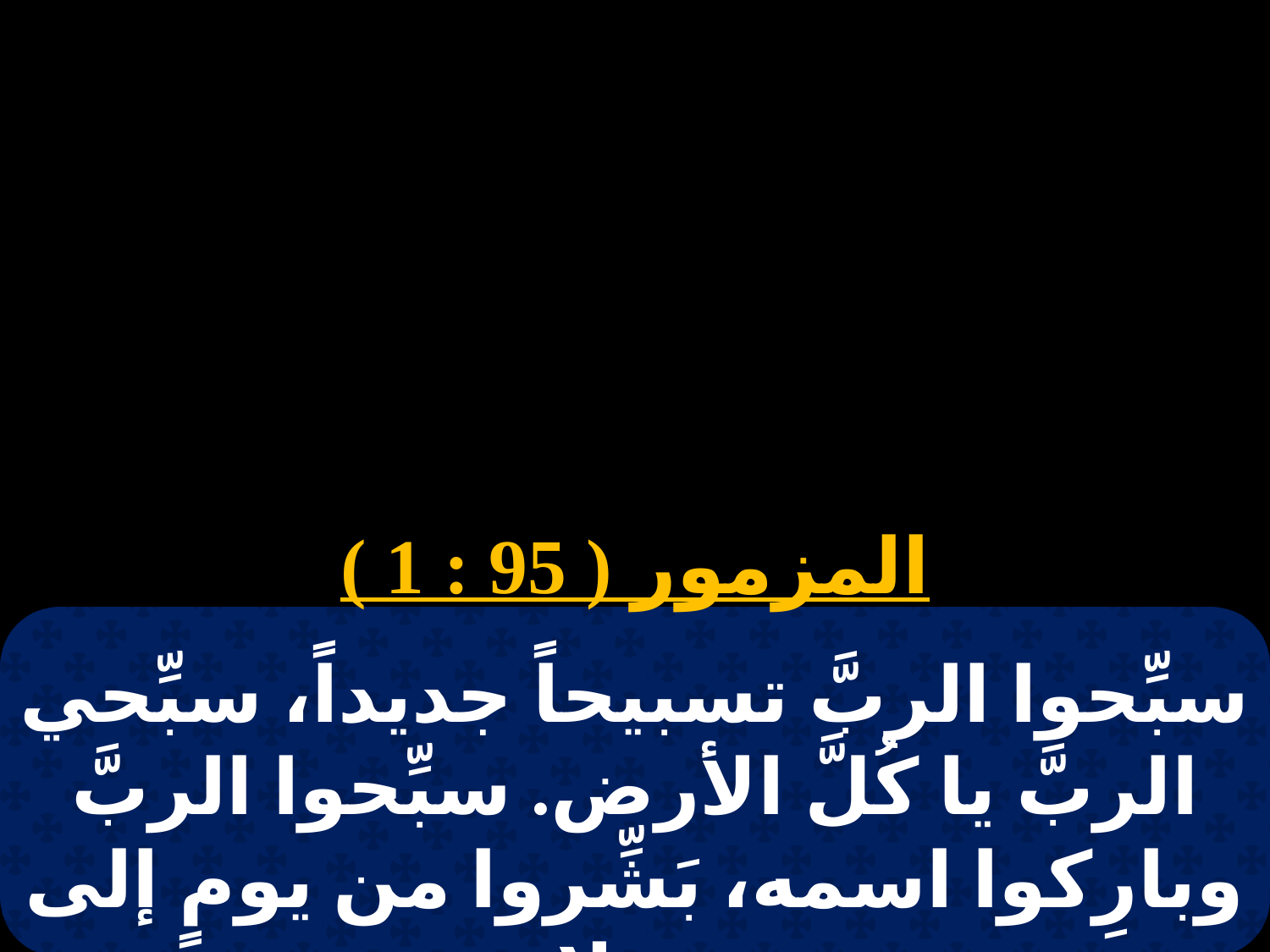

# 1 توت
المزمور ( 95 : 1 )
سبِّحوا الربَّ تسبيحاً جديداً، سبِّحي الربَّ يا كُلَّ الأرض. سبِّحوا الربَّ وبارِكوا اسمه، بَشِّروا من يومٍ إلى يومٍ بخلاصِهِ.